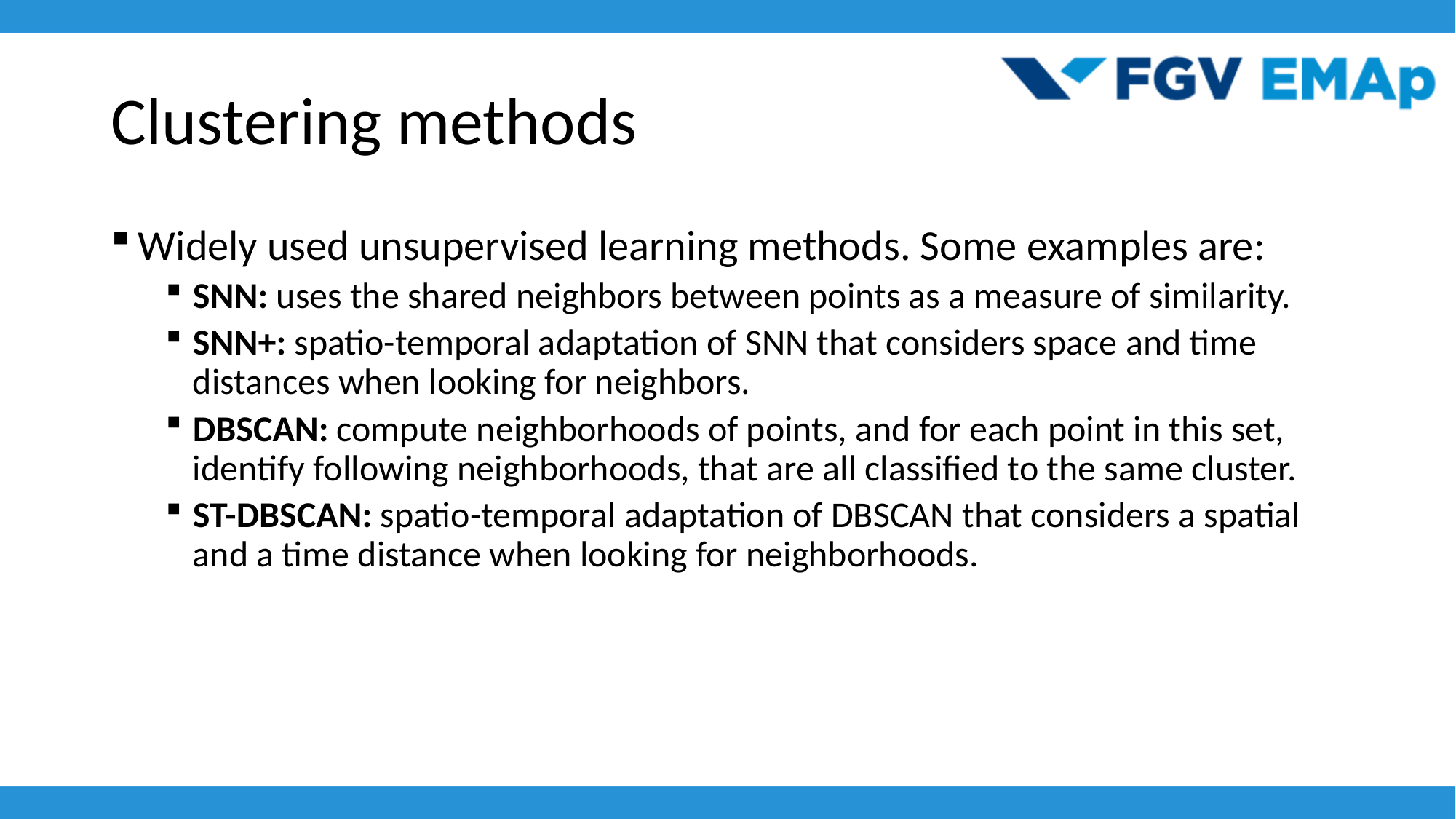

# Clustering methods
Widely used unsupervised learning methods. Some examples are:
SNN: uses the shared neighbors between points as a measure of similarity.
SNN+: spatio-temporal adaptation of SNN that considers space and time distances when looking for neighbors.
DBSCAN: compute neighborhoods of points, and for each point in this set, identify following neighborhoods, that are all classified to the same cluster.
ST-DBSCAN: spatio-temporal adaptation of DBSCAN that considers a spatial and a time distance when looking for neighborhoods.